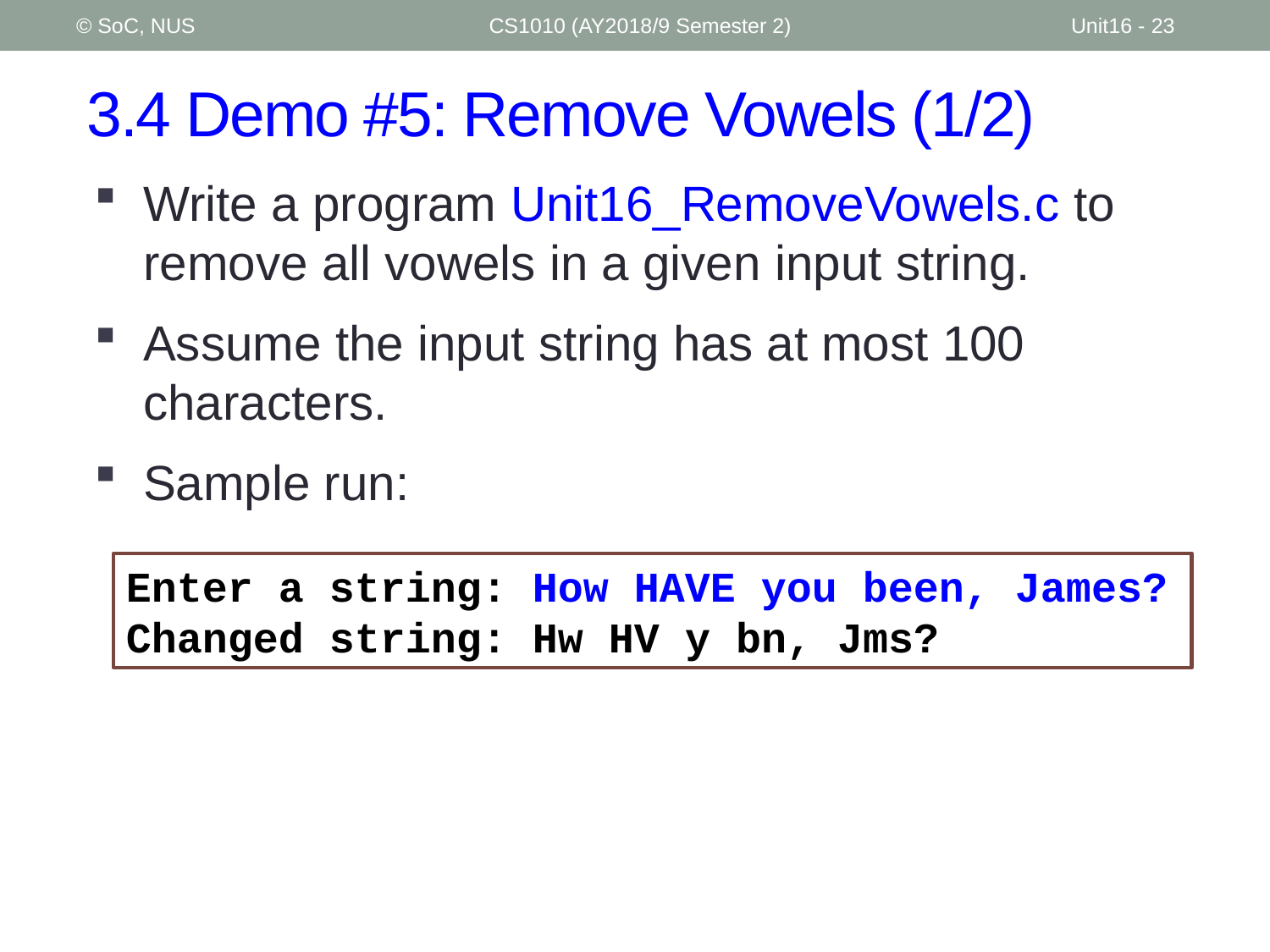

© SoC, NUS
CS1010 (AY2018/9 Semester 2)
Unit16 - 23
# 3.4 Demo #5: Remove Vowels (1/2)
Write a program Unit16_RemoveVowels.c to remove all vowels in a given input string.
Assume the input string has at most 100 characters.
Sample run:
Enter a string: How HAVE you been, James?
Changed string: Hw HV y bn, Jms?